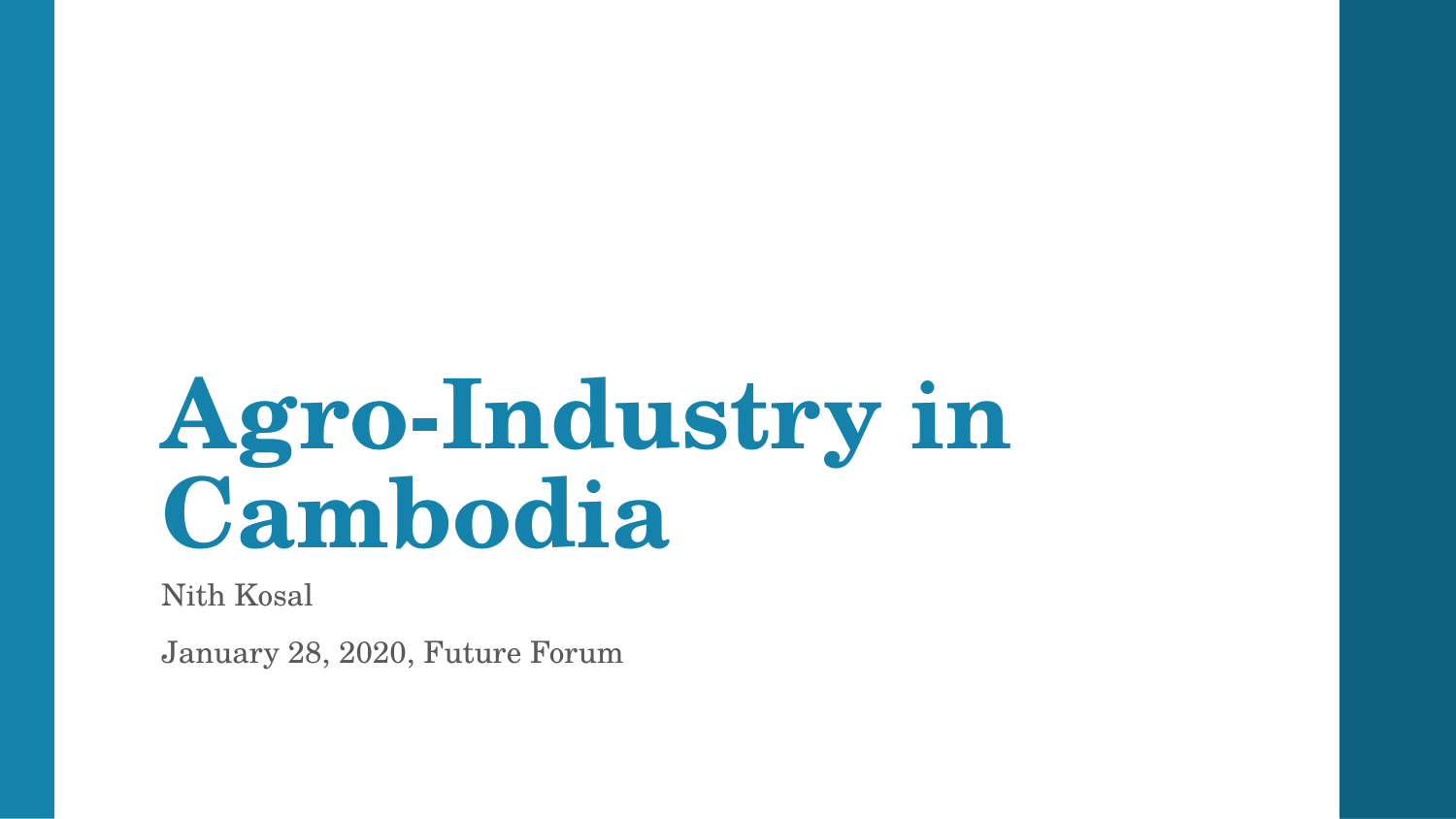

# Agro-Industry in Cambodia
Nith Kosal
January 28, 2020, Future Forum